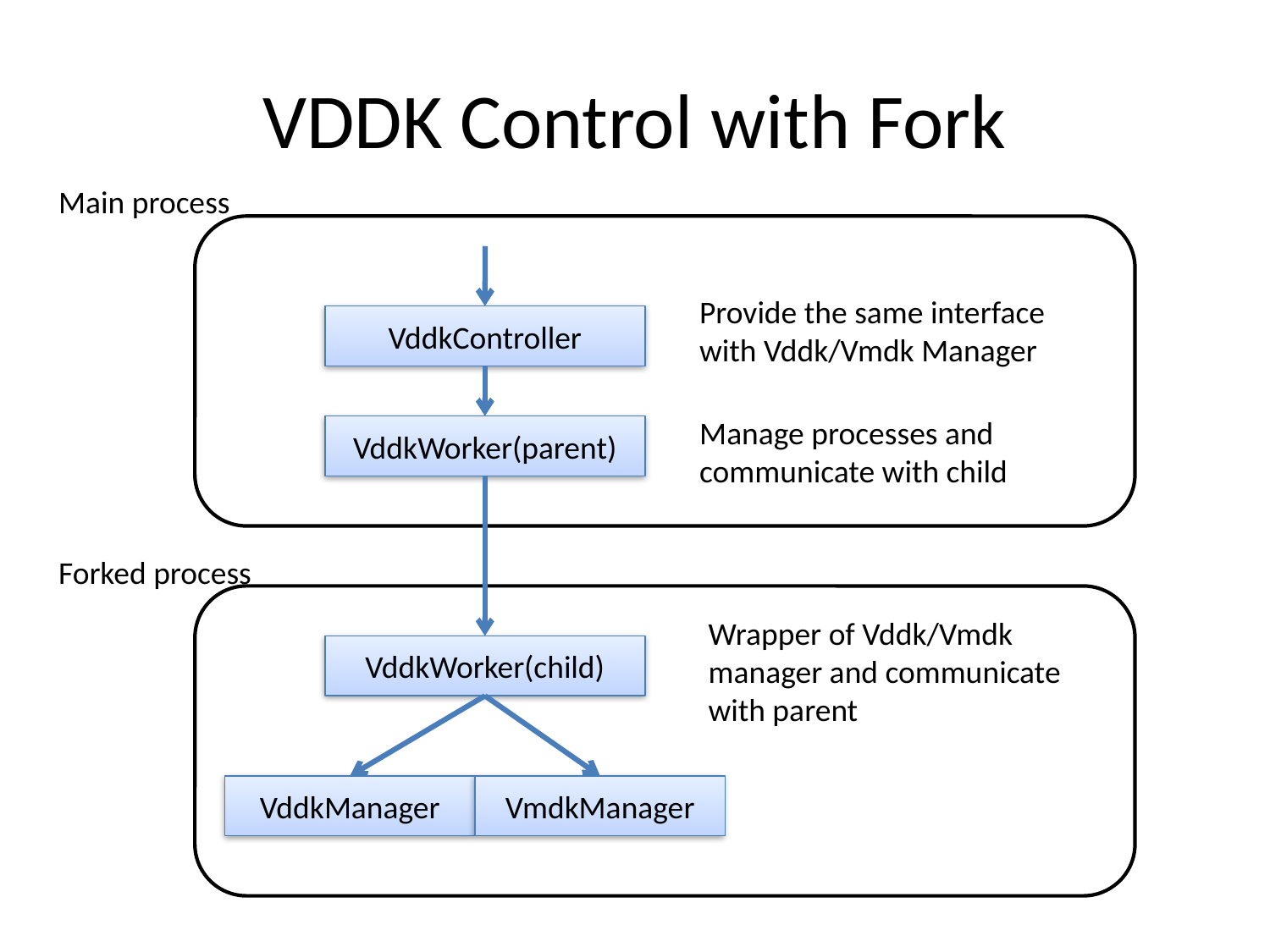

# VDDK Control with Fork
Main process

Provide the same interface
with Vddk/Vmdk Manager
VddkController
Manage processes and
communicate with child
VddkWorker(parent)
Forked process

Wrapper of Vddk/Vmdk
manager and communicate
with parent
VddkWorker(child)
VddkManager
VmdkManager